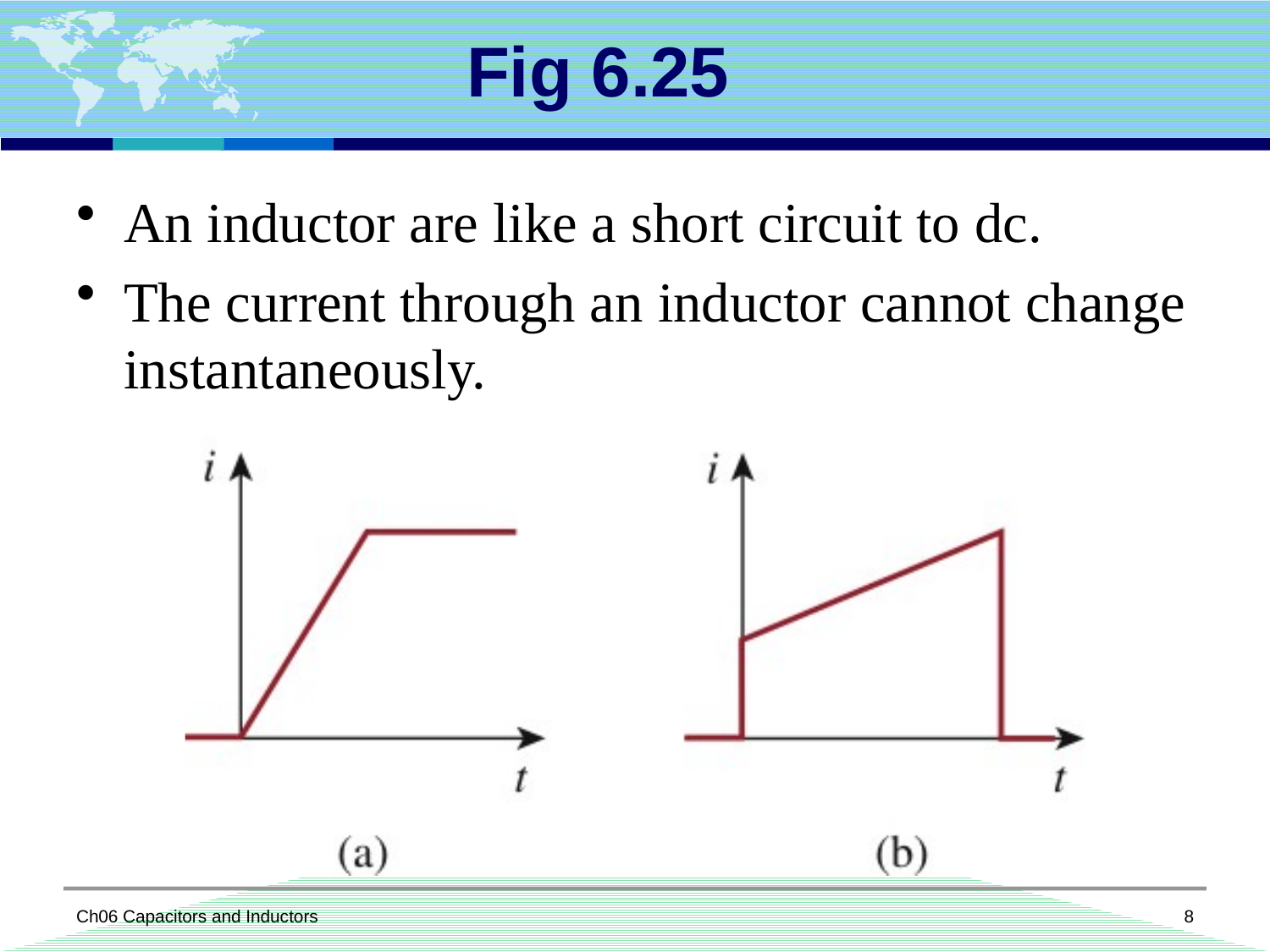

# Fig 6.25
An inductor are like a short circuit to dc.
The current through an inductor cannot change instantaneously.

Ch06 Capacitors and Inductors
8